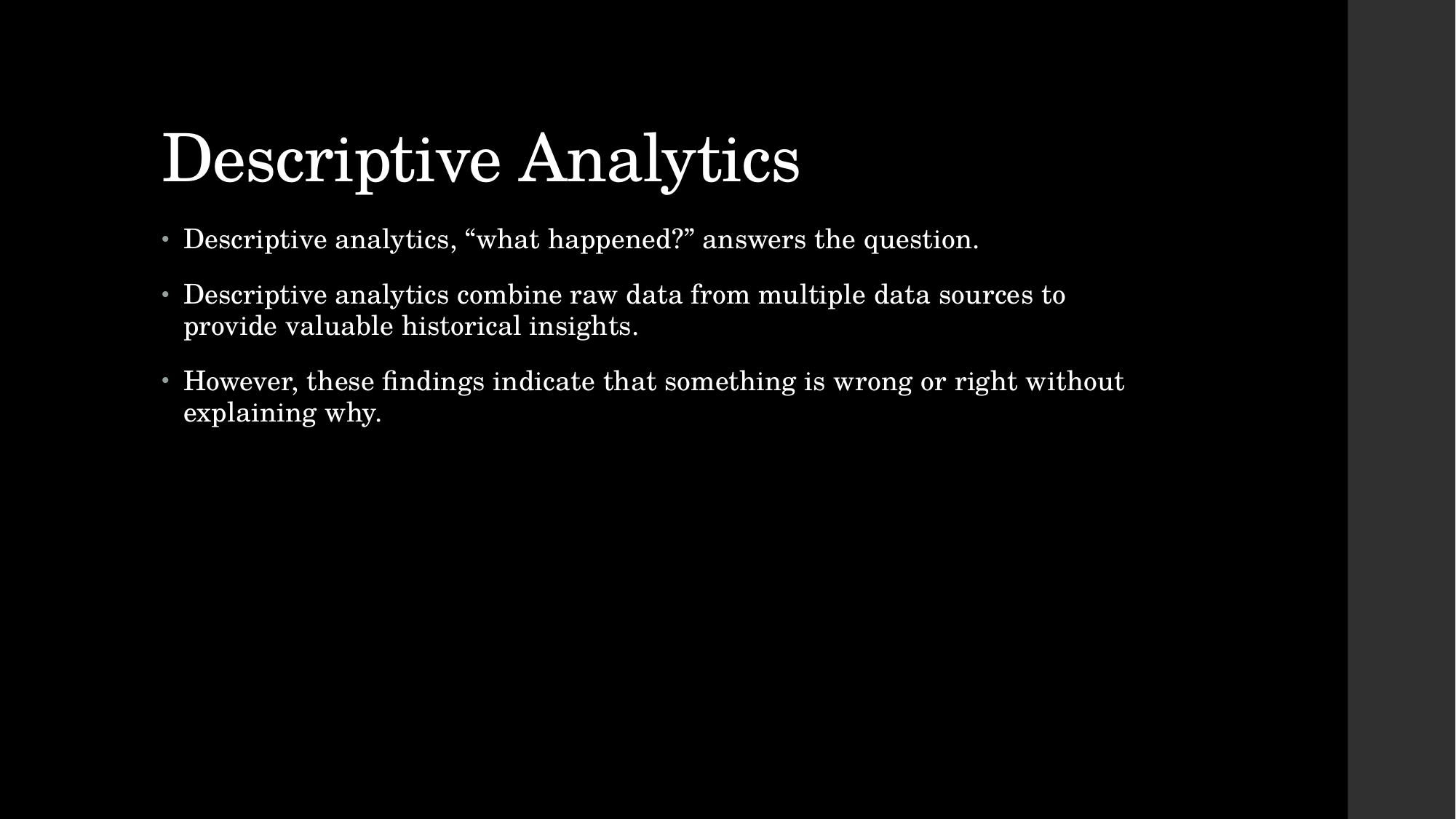

# Descriptive Analytics
Descriptive analytics, “what happened?” answers the question.
Descriptive analytics combine raw data from multiple data sources to provide valuable historical insights.
However, these findings indicate that something is wrong or right without explaining why.